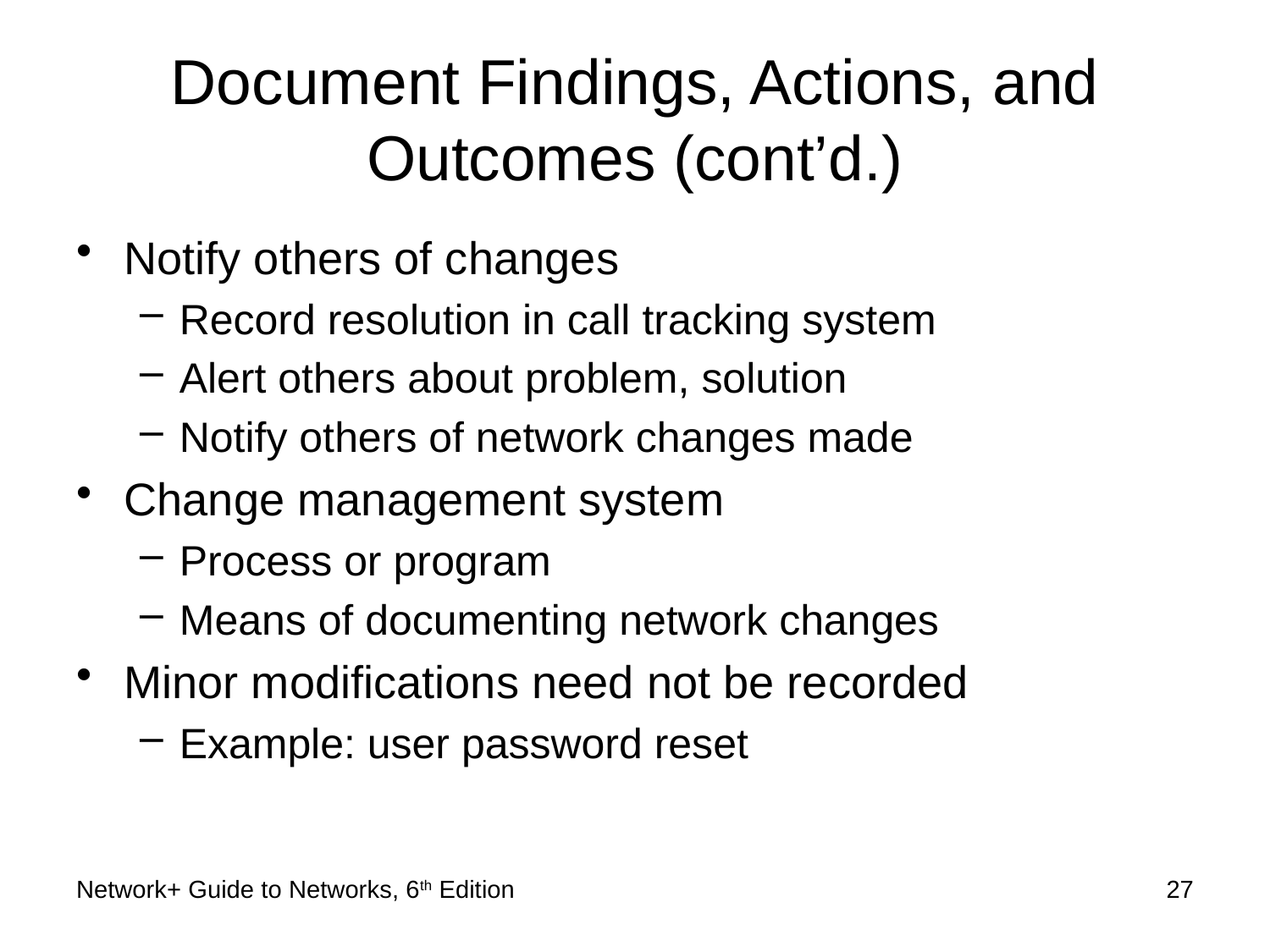

# Document Findings, Actions, and Outcomes (cont’d.)
Notify others of changes
Record resolution in call tracking system
Alert others about problem, solution
Notify others of network changes made
Change management system
Process or program
Means of documenting network changes
Minor modifications need not be recorded
Example: user password reset
Network+ Guide to Networks, 6th Edition
27